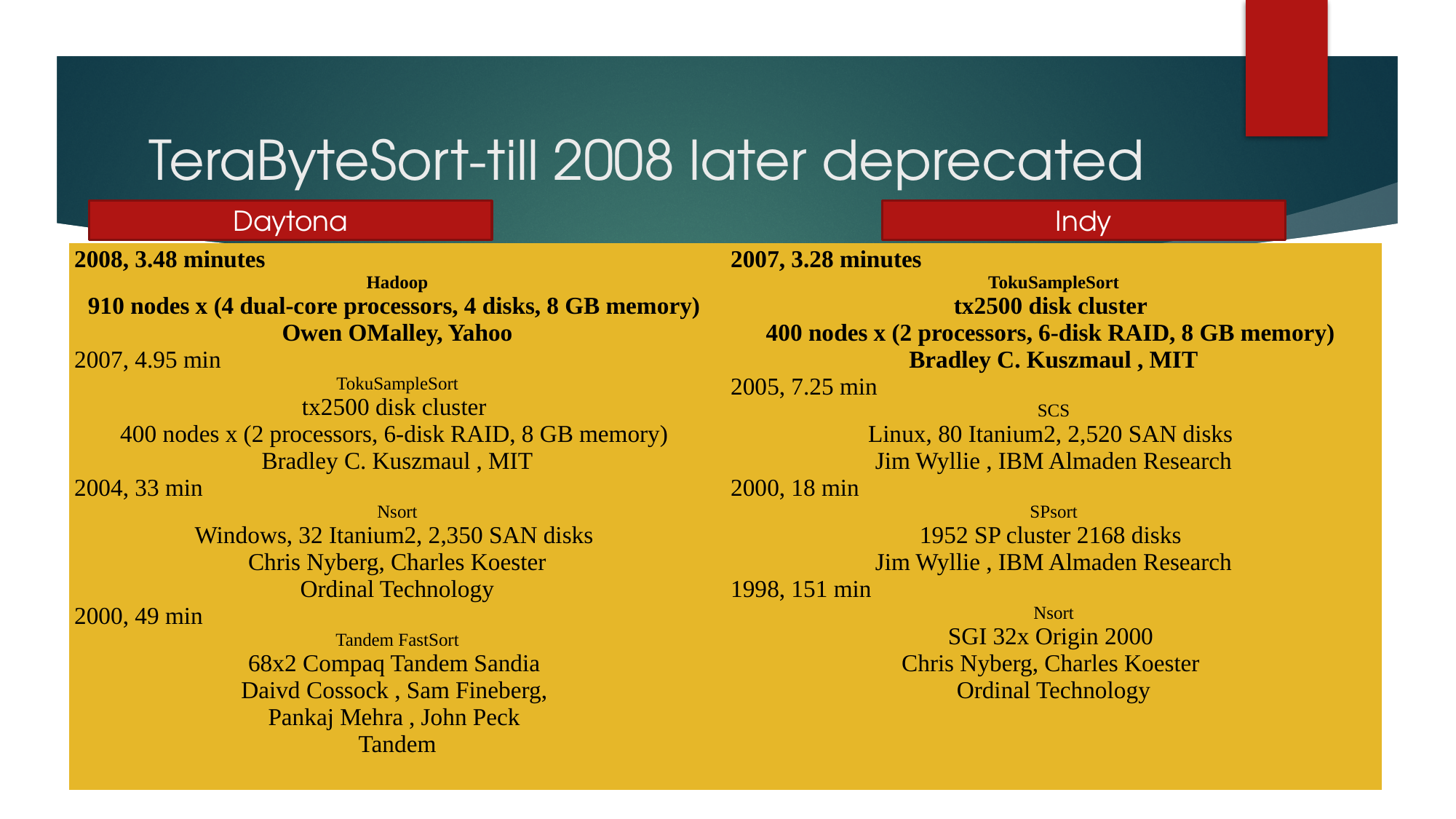

# TeraByteSort-till 2008 later deprecated
Indy
Daytona
| 2008, 3.48 minutes Hadoop 910 nodes x (4 dual-core processors, 4 disks, 8 GB memory)  Owen OMalley, Yahoo 2007, 4.95 min TokuSampleSort tx2500 disk cluster  400 nodes x (2 processors, 6-disk RAID, 8 GB memory)  Bradley C. Kuszmaul , MIT 2004, 33 min Nsort Windows, 32 Itanium2, 2,350 SAN disks  Chris Nyberg, Charles Koester Ordinal Technology 2000, 49 min Tandem FastSort 68x2 Compaq Tandem Sandia  Daivd Cossock , Sam Fineberg,  Pankaj Mehra , John Peck  Tandem | 2007, 3.28 minutes TokuSampleSort tx2500 disk cluster  400 nodes x (2 processors, 6-disk RAID, 8 GB memory)  Bradley C. Kuszmaul , MIT 2005, 7.25 min SCS Linux, 80 Itanium2, 2,520 SAN disks  Jim Wyllie , IBM Almaden Research 2000, 18 min SPsort 1952 SP cluster 2168 disks  Jim Wyllie , IBM Almaden Research 1998, 151 min Nsort SGI 32x Origin 2000  Chris Nyberg, Charles Koester  Ordinal Technology |
| --- | --- |